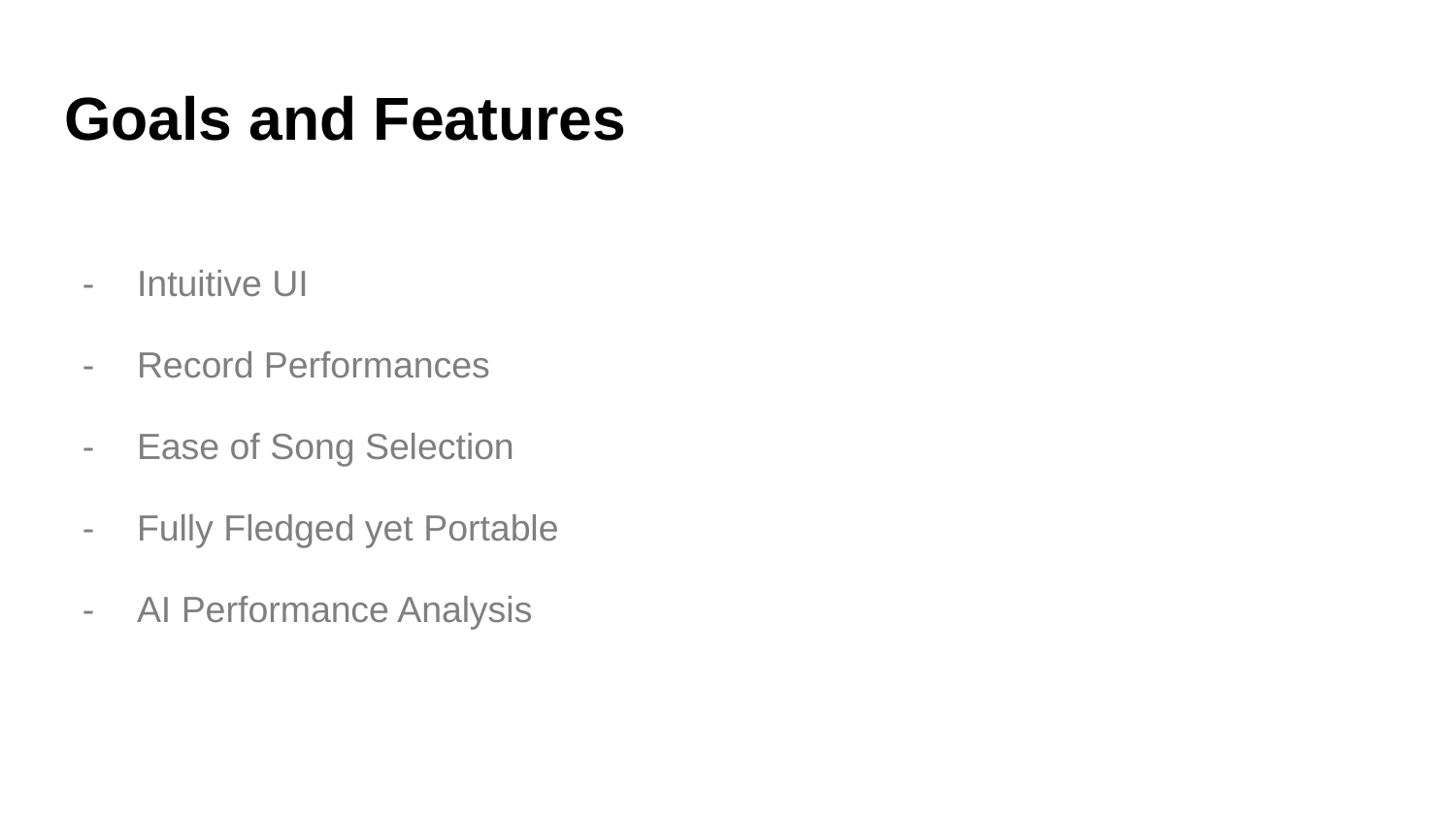

# Goals and Features
Intuitive UI
Record Performances
Ease of Song Selection
Fully Fledged yet Portable
AI Performance Analysis